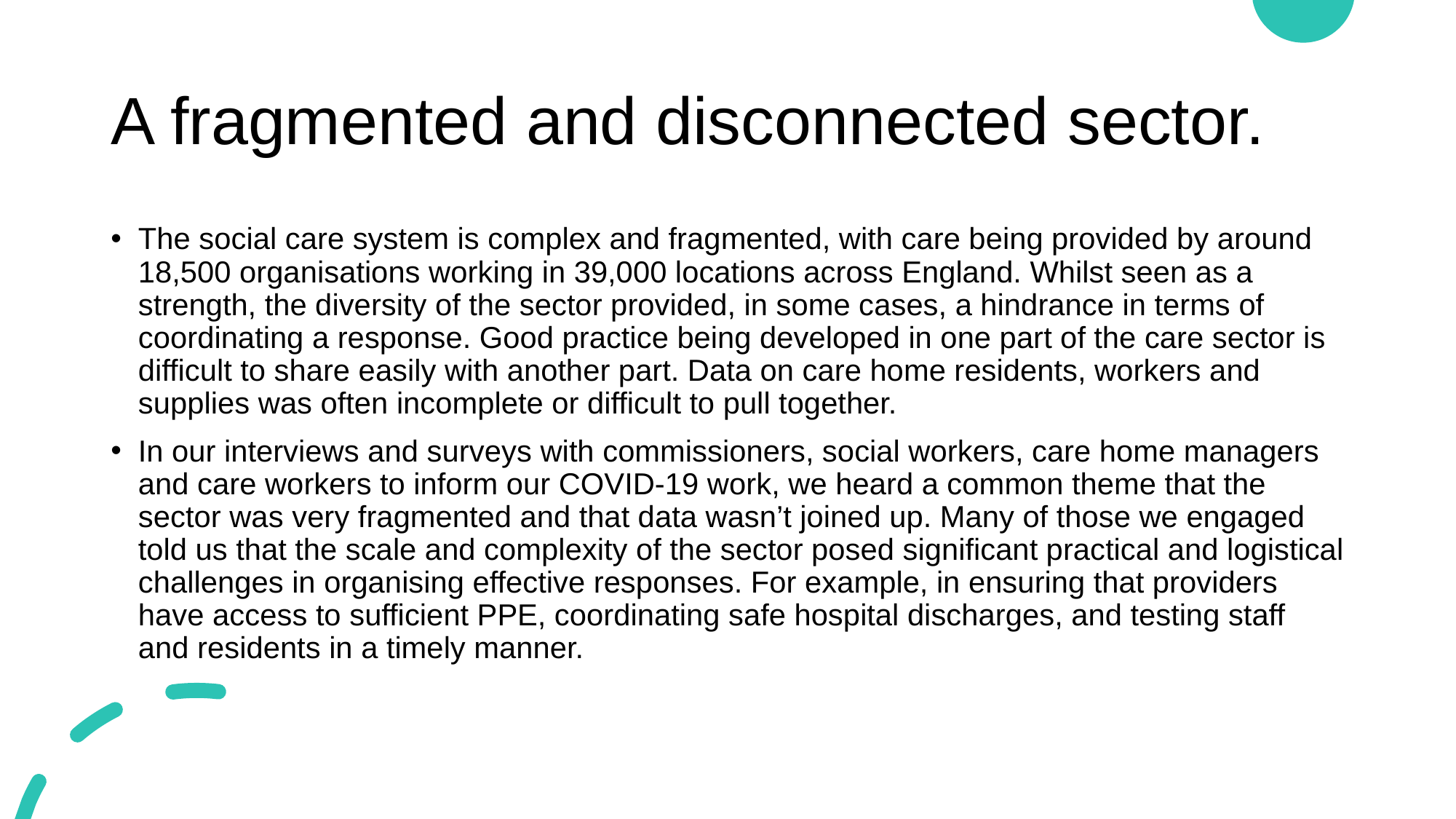

# A fragmented and disconnected sector.
The social care system is complex and fragmented, with care being provided by around 18,500 organisations working in 39,000 locations across England. Whilst seen as a strength, the diversity of the sector provided, in some cases, a hindrance in terms of coordinating a response. Good practice being developed in one part of the care sector is difficult to share easily with another part. Data on care home residents, workers and supplies was often incomplete or difficult to pull together.
In our interviews and surveys with commissioners, social workers, care home managers and care workers to inform our COVID-19 work, we heard a common theme that the sector was very fragmented and that data wasn’t joined up. Many of those we engaged told us that the scale and complexity of the sector posed significant practical and logistical challenges in organising effective responses. For example, in ensuring that providers have access to sufficient PPE, coordinating safe hospital discharges, and testing staff and residents in a timely manner.